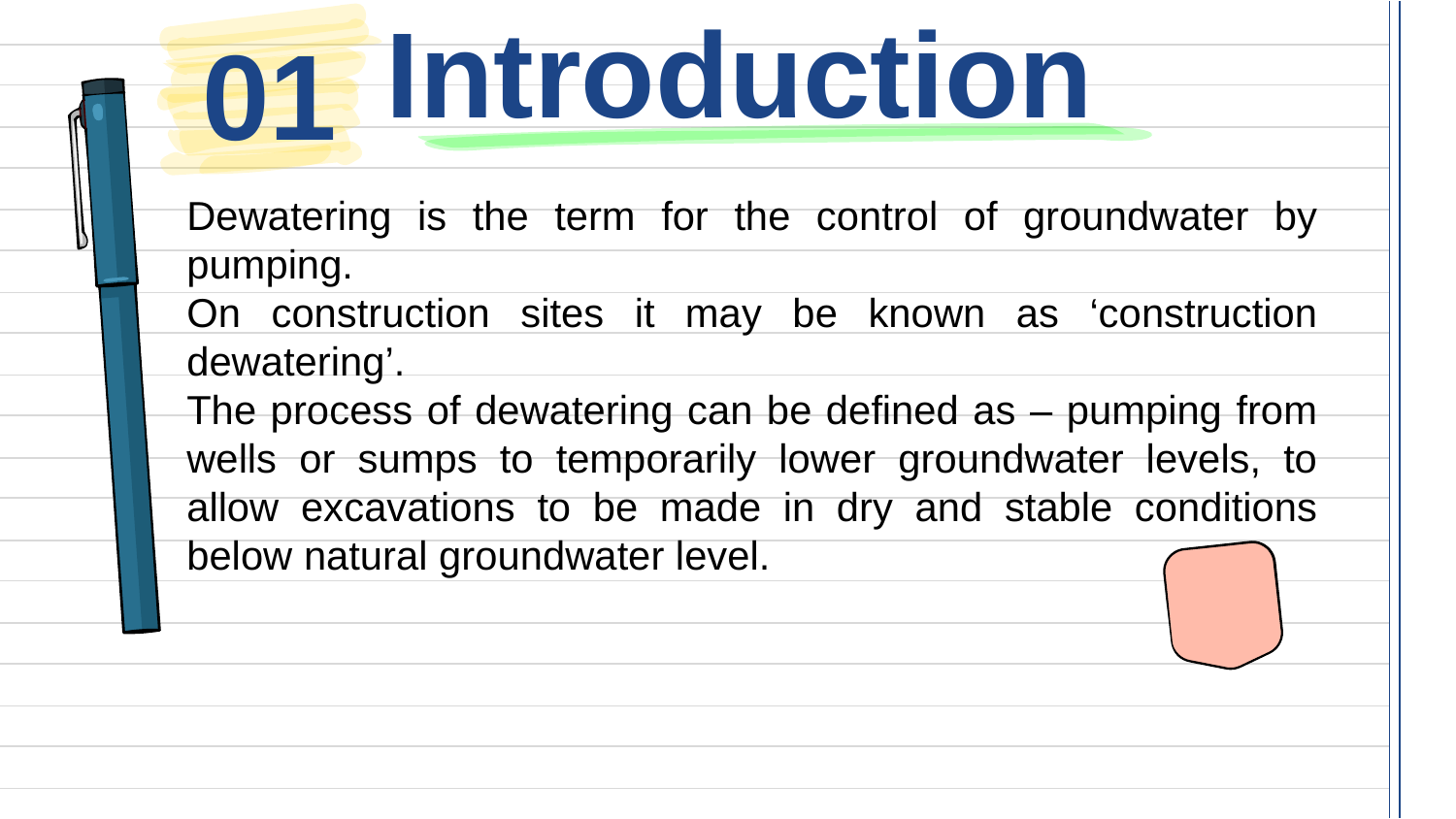

# Introduction

01

Dewatering is the term for the control of groundwater by pumping.
On construction sites it may be known as ‘construction dewatering’.
The process of dewatering can be defined as – pumping from wells or sumps to temporarily lower groundwater levels, to allow excavations to be made in dry and stable conditions below natural groundwater level.